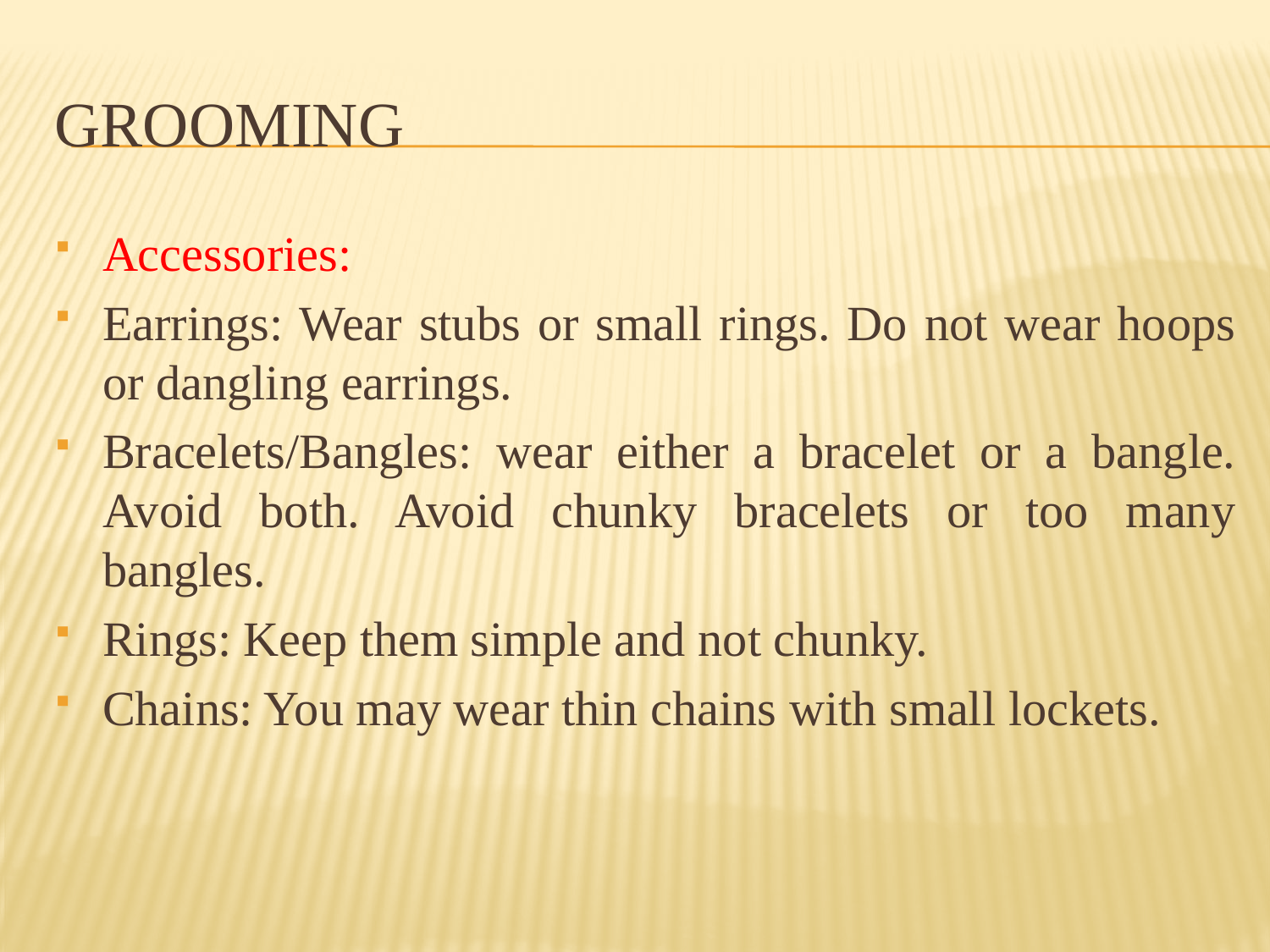

# Grooming
Accessories:
Earrings: Wear stubs or small rings. Do not wear hoops or dangling earrings.
Bracelets/Bangles: wear either a bracelet or a bangle. Avoid both. Avoid chunky bracelets or too many bangles.
Rings: Keep them simple and not chunky.
Chains: You may wear thin chains with small lockets.